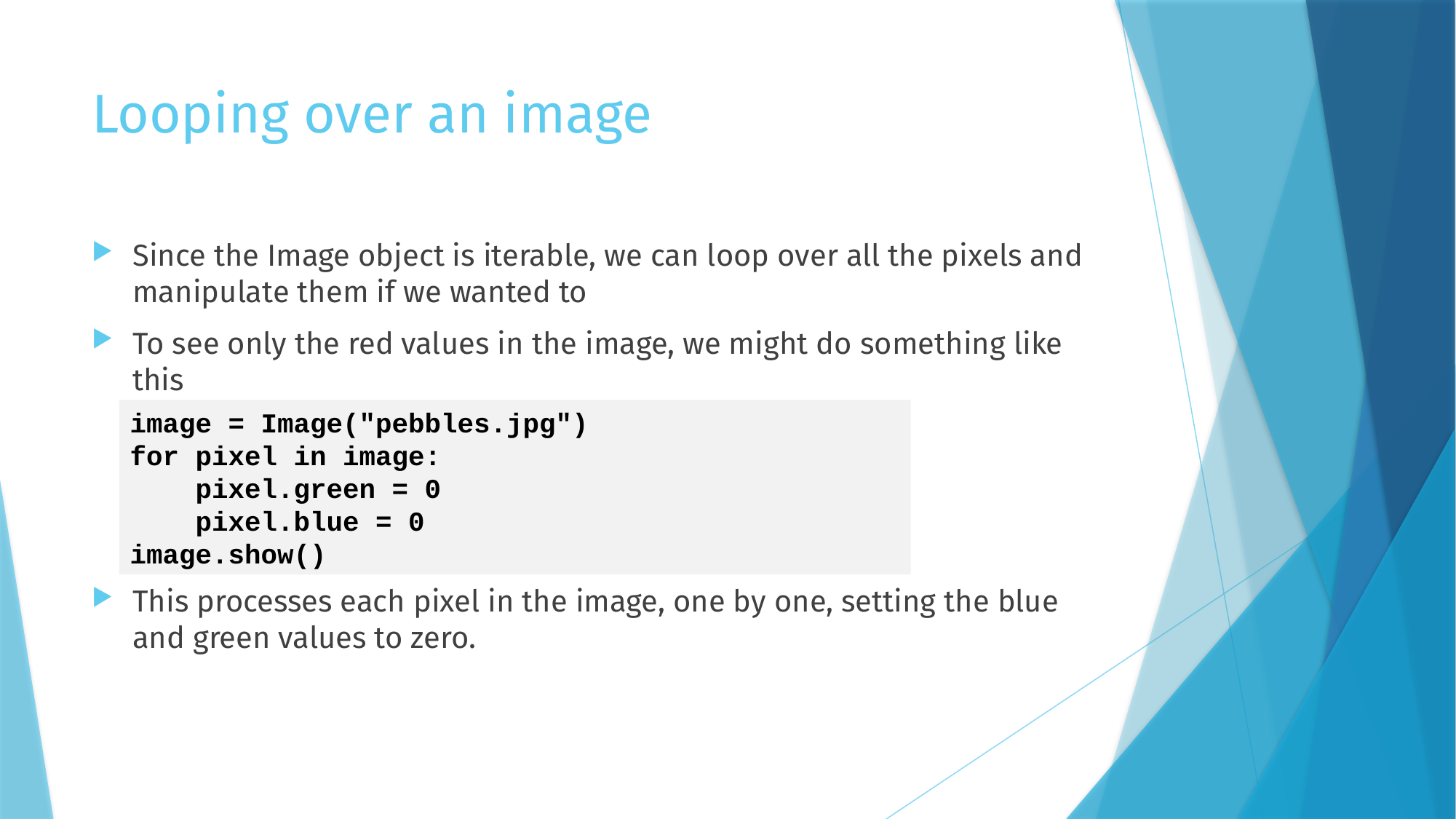

# Looping over an image
Since the Image object is iterable, we can loop over all the pixels and manipulate them if we wanted to
To see only the red values in the image, we might do something like this

This processes each pixel in the image, one by one, setting the blue and green values to zero.
image = Image("pebbles.jpg")
for pixel in image:
    pixel.green = 0
    pixel.blue = 0
image.show()